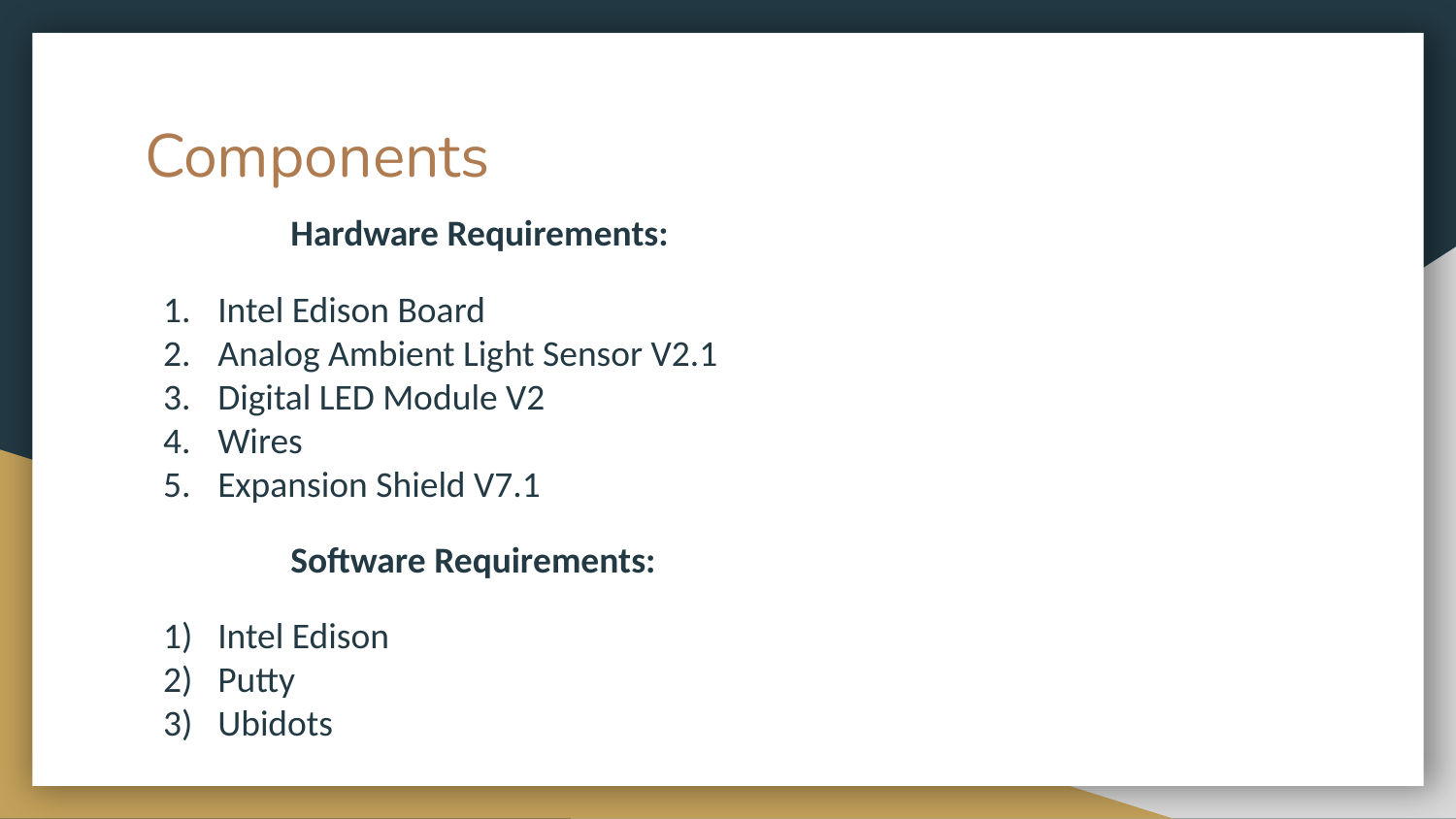

# Components
Hardware Requirements:
Intel Edison Board
Analog Ambient Light Sensor V2.1
Digital LED Module V2
Wires
Expansion Shield V7.1
Software Requirements:
Intel Edison
Putty
Ubidots